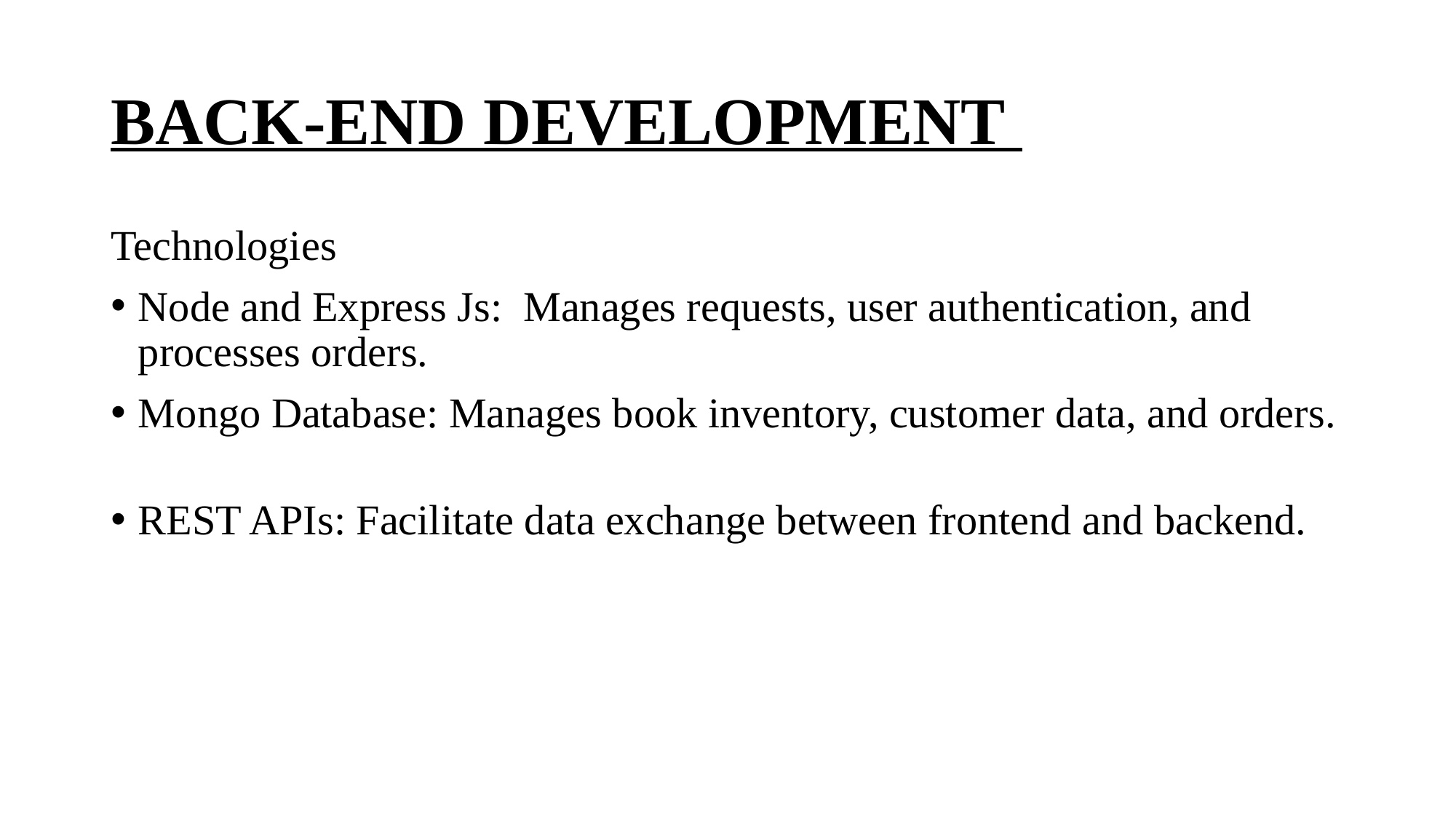

# BACK-END DEVELOPMENT
Technologies
Node and Express Js:  Manages requests, user authentication, and processes orders.
Mongo Database: Manages book inventory, customer data, and orders.
REST APIs: Facilitate data exchange between frontend and backend.